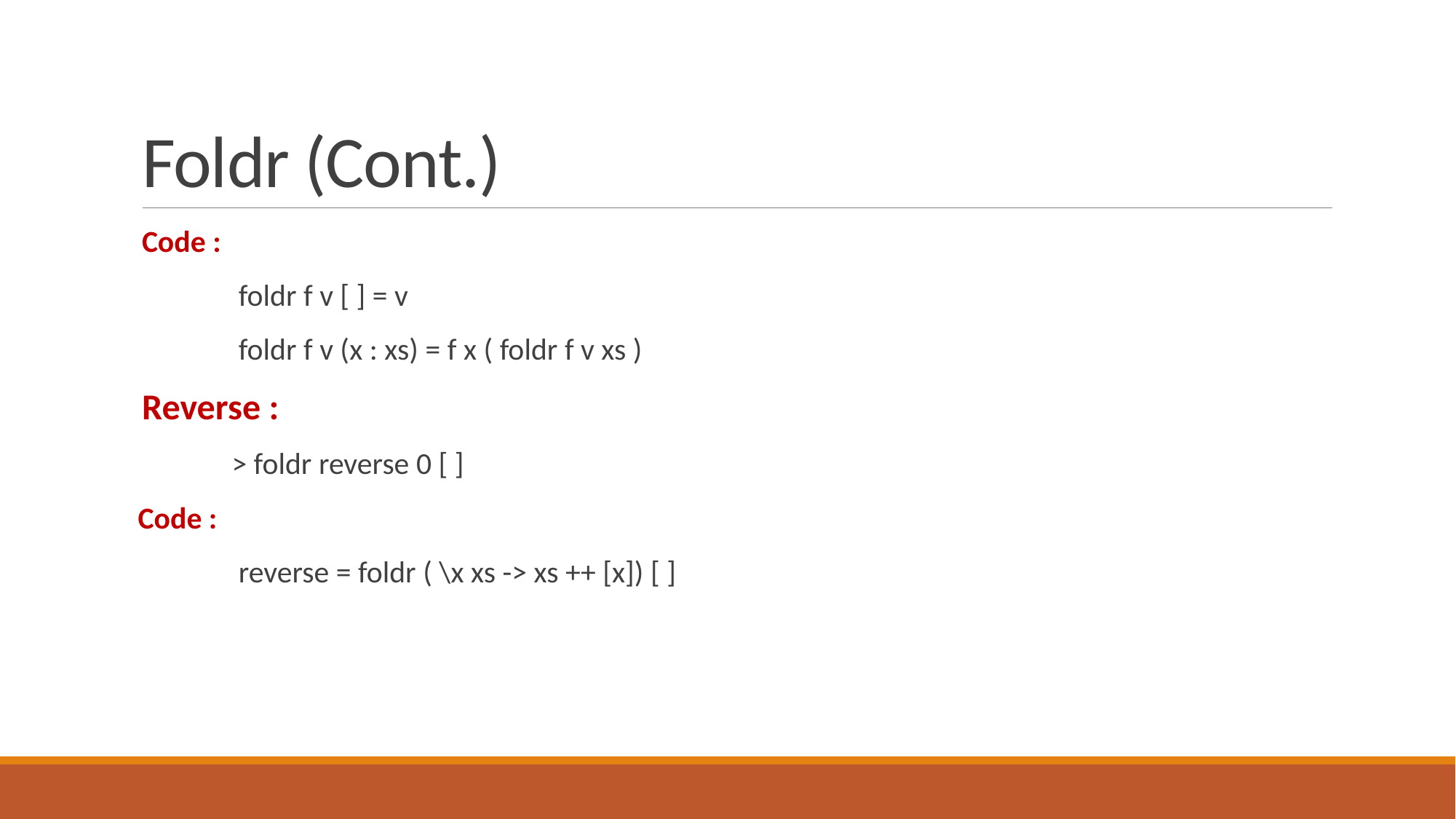

# Foldr (Cont.)
Code :
              foldr f v [ ] = v
              foldr f v (x : xs) = f x ( foldr f v xs )
Reverse :
             > foldr reverse 0 [ ]
 Code :
              reverse = foldr ( \x xs -> xs ++ [x]) [ ]